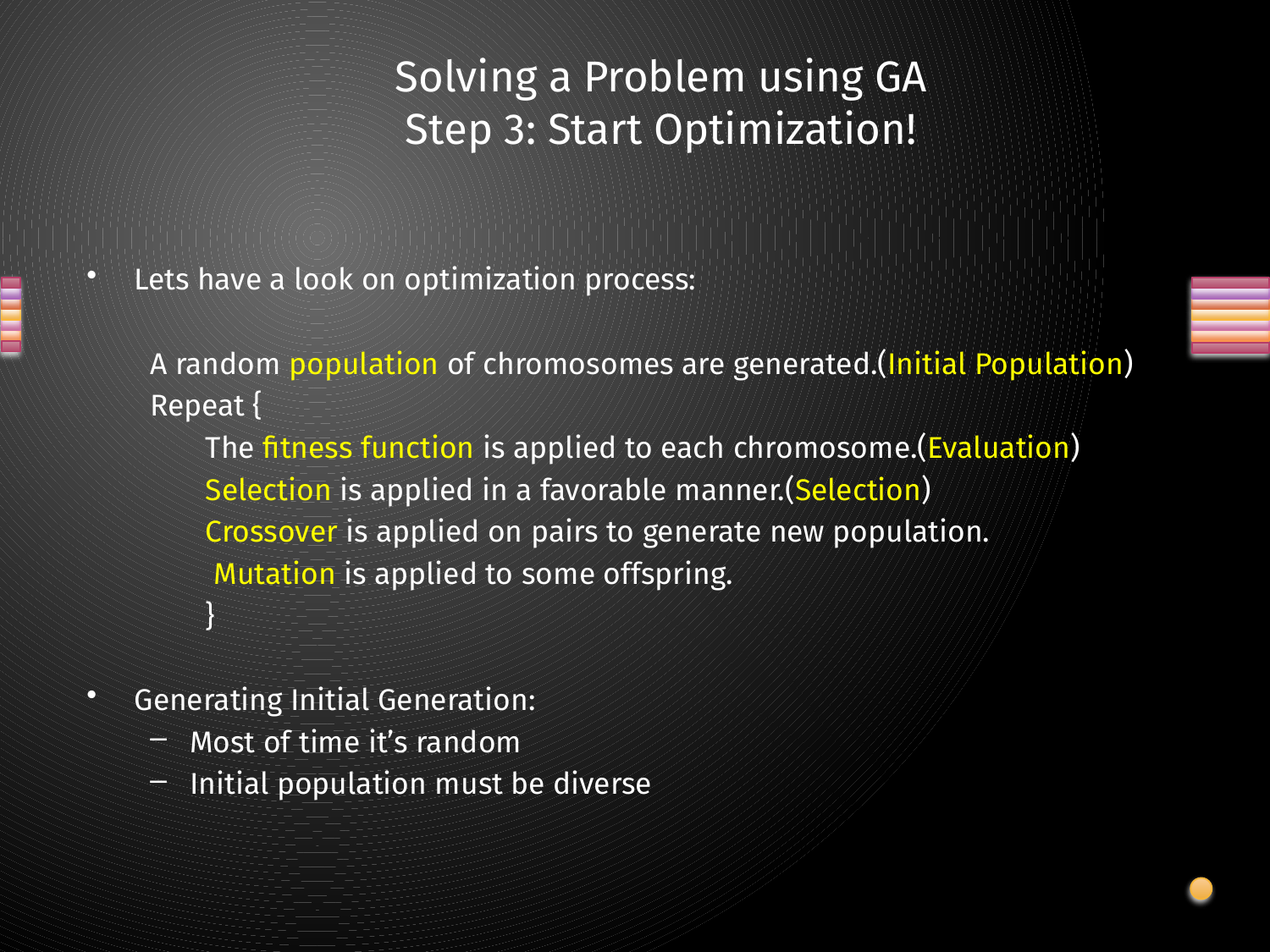

# Solving a Problem using GA Step 3: Start Optimization!
Lets have a look on optimization process:

A random population of chromosomes are generated.(Initial Population)
Repeat {
The fitness function is applied to each chromosome.(Evaluation)
Selection is applied in a favorable manner.(Selection)
Crossover is applied on pairs to generate new population.
 Mutation is applied to some offspring.
}

Generating Initial Generation:
Most of time it’s random
Initial population must be diverse